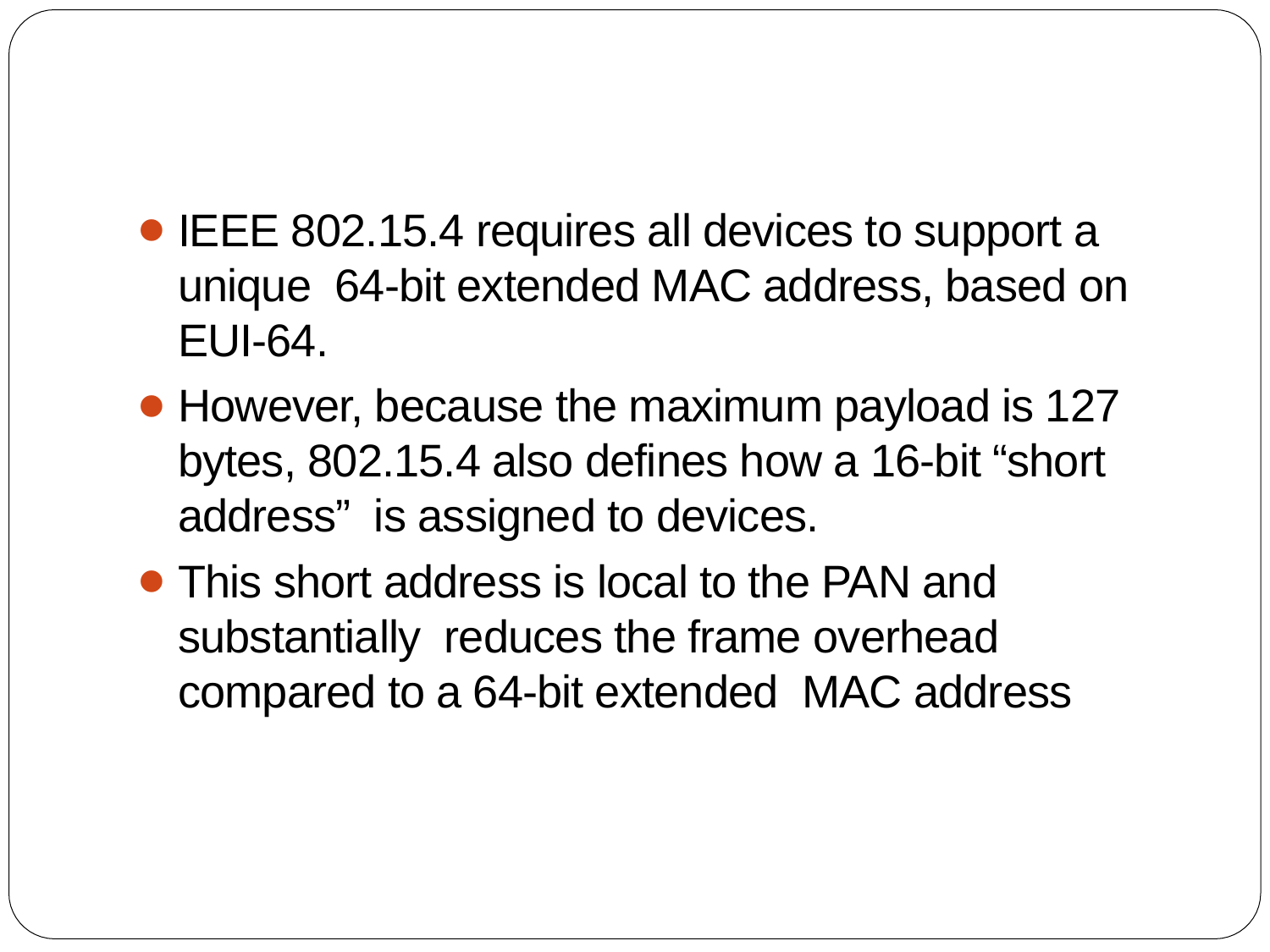

IEEE 802.15.4 requires all devices to support a unique  64-bit extended MAC address, based on EUI-64.
However, because the maximum payload is 127 bytes, 802.15.4 also defines how a 16-bit “short address”  is assigned to devices.
This short address is local to the PAN and substantially  reduces the frame overhead compared to a 64-bit extended  MAC address